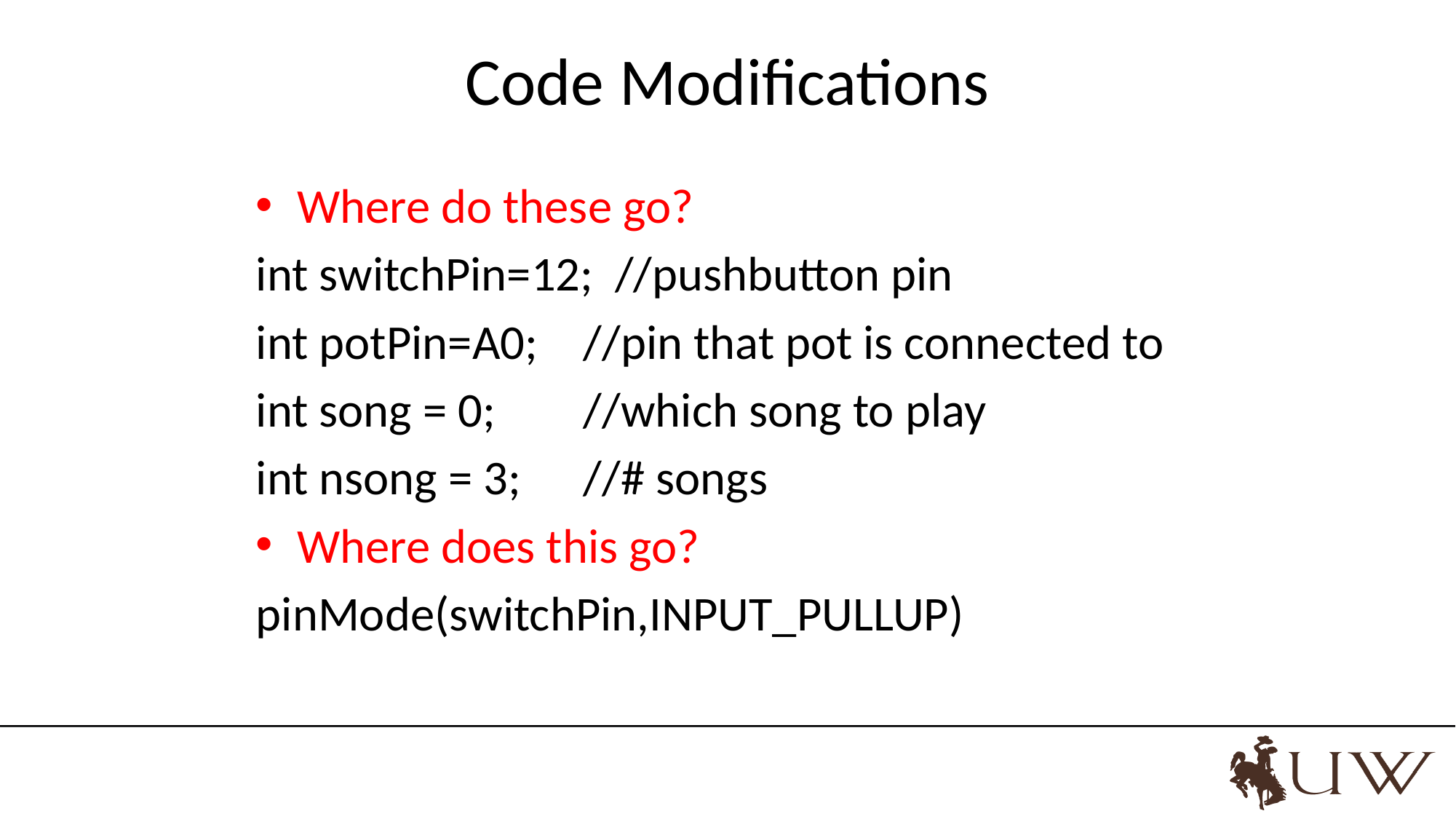

# Code Modifications
Where do these go?
int switchPin=12;  //pushbutton pin
int potPin=A0;  	//pin that pot is connected to
int song = 0;   	//which song to play
int nsong = 3; 	//# songs
Where does this go?
pinMode(switchPin,INPUT_PULLUP)